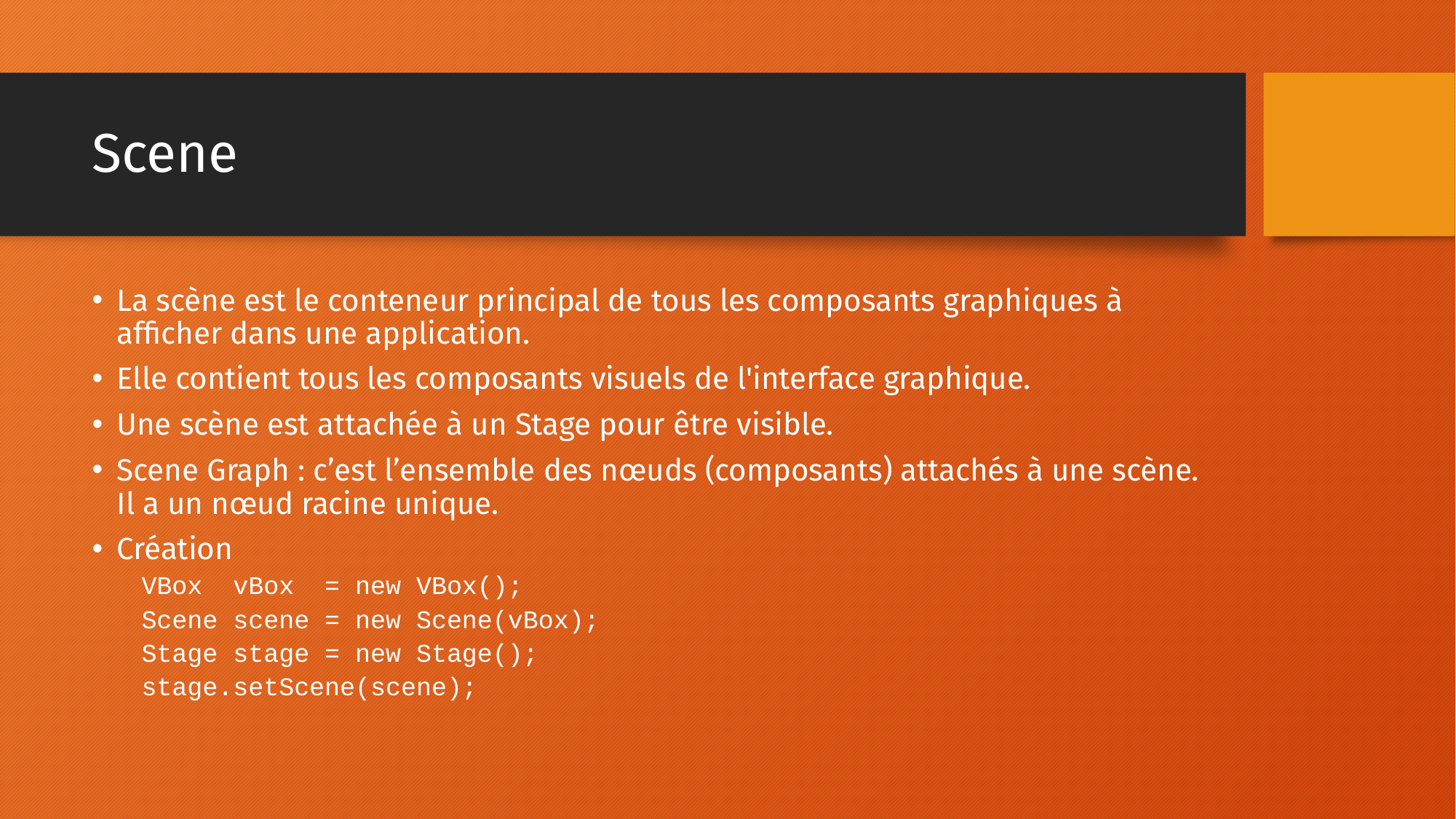

# Scene
La scène est le conteneur principal de tous les composants graphiques à afficher dans une application.
Elle contient tous les composants visuels de l'interface graphique.
Une scène est attachée à un Stage pour être visible.
Scene Graph : c’est l’ensemble des nœuds (composants) attachés à une scène. Il a un nœud racine unique.
Création
VBox  vBox  = new VBox();
Scene scene = new Scene(vBox);
Stage stage = new Stage();
stage.setScene(scene);